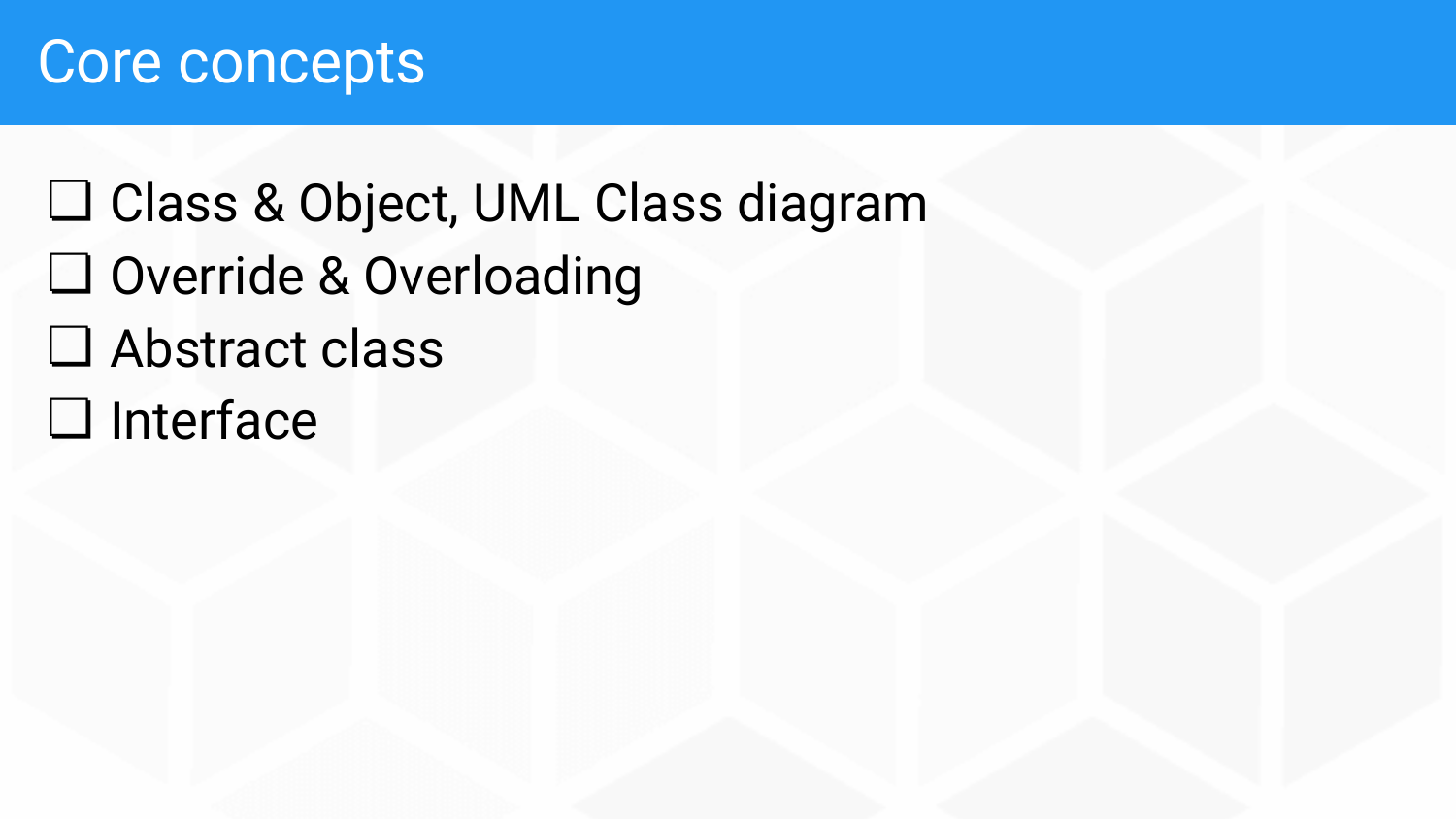

# Core concepts
Class & Object, UML Class diagram
Override & Overloading
Abstract class
Interface